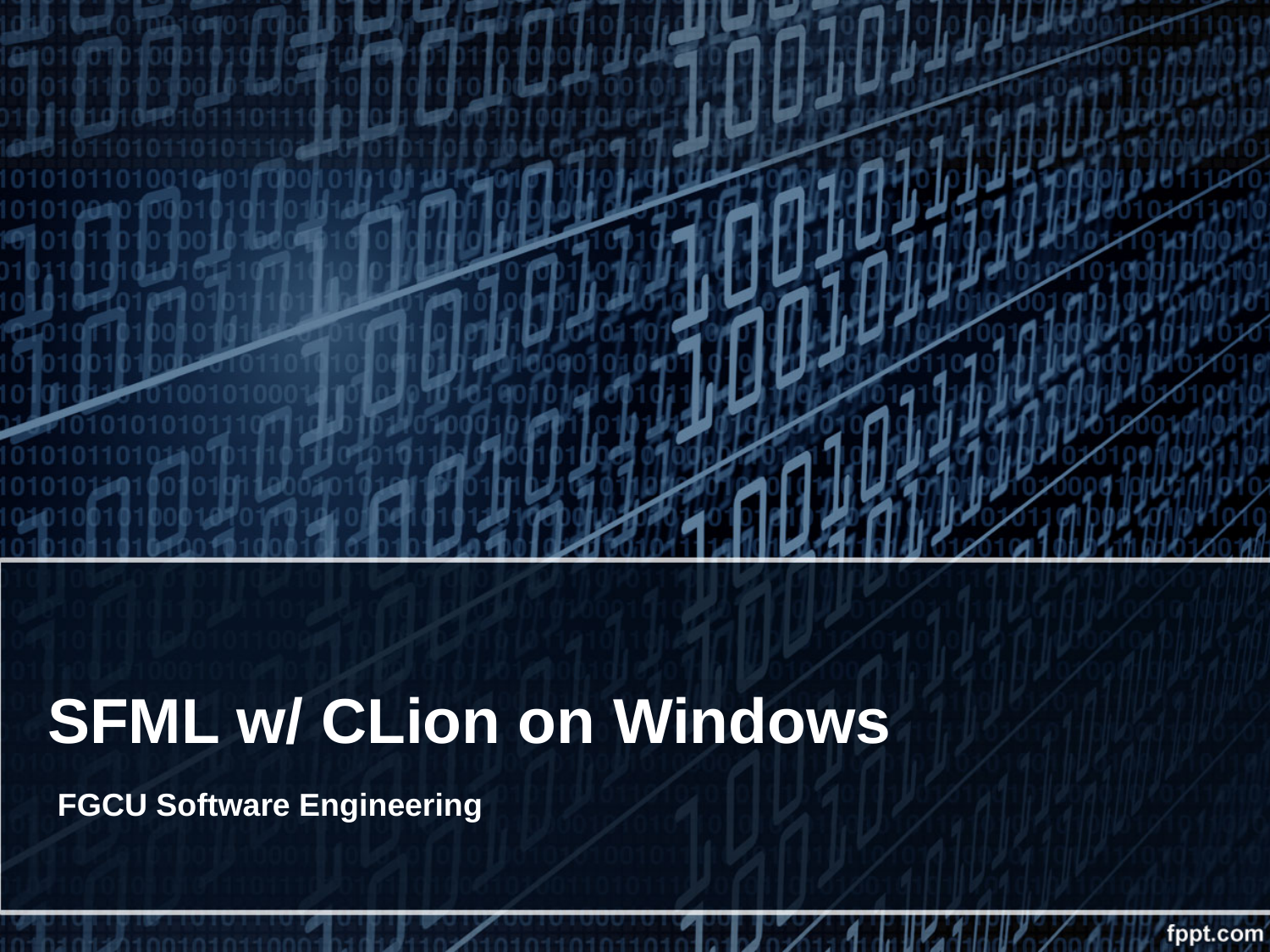

# SFML w/ CLion on Windows
FGCU Software Engineering